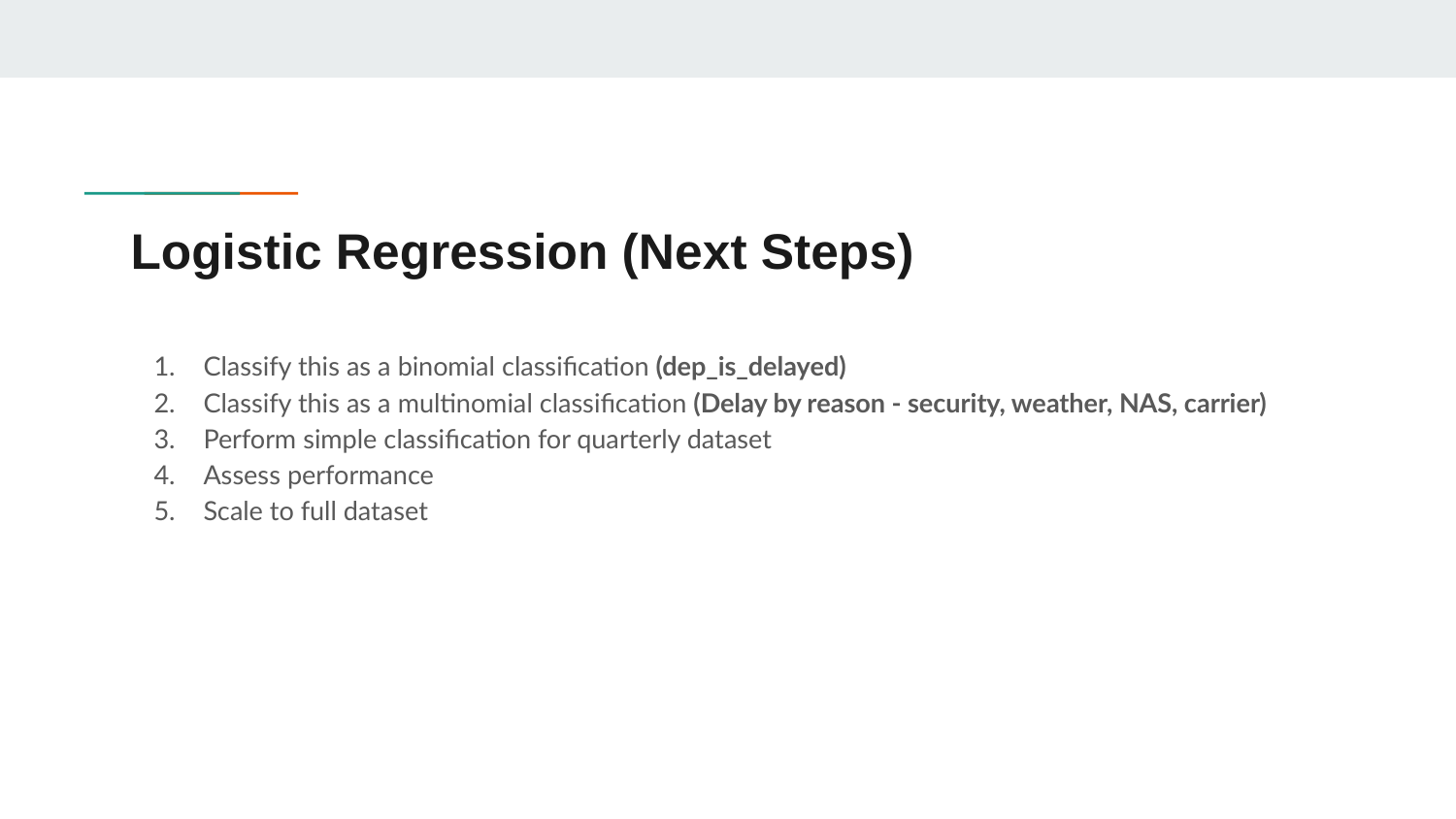

# Logistic Regression (Next Steps)
Classify this as a binomial classification (dep_is_delayed)
Classify this as a multinomial classification (Delay by reason - security, weather, NAS, carrier)
Perform simple classification for quarterly dataset
Assess performance
Scale to full dataset